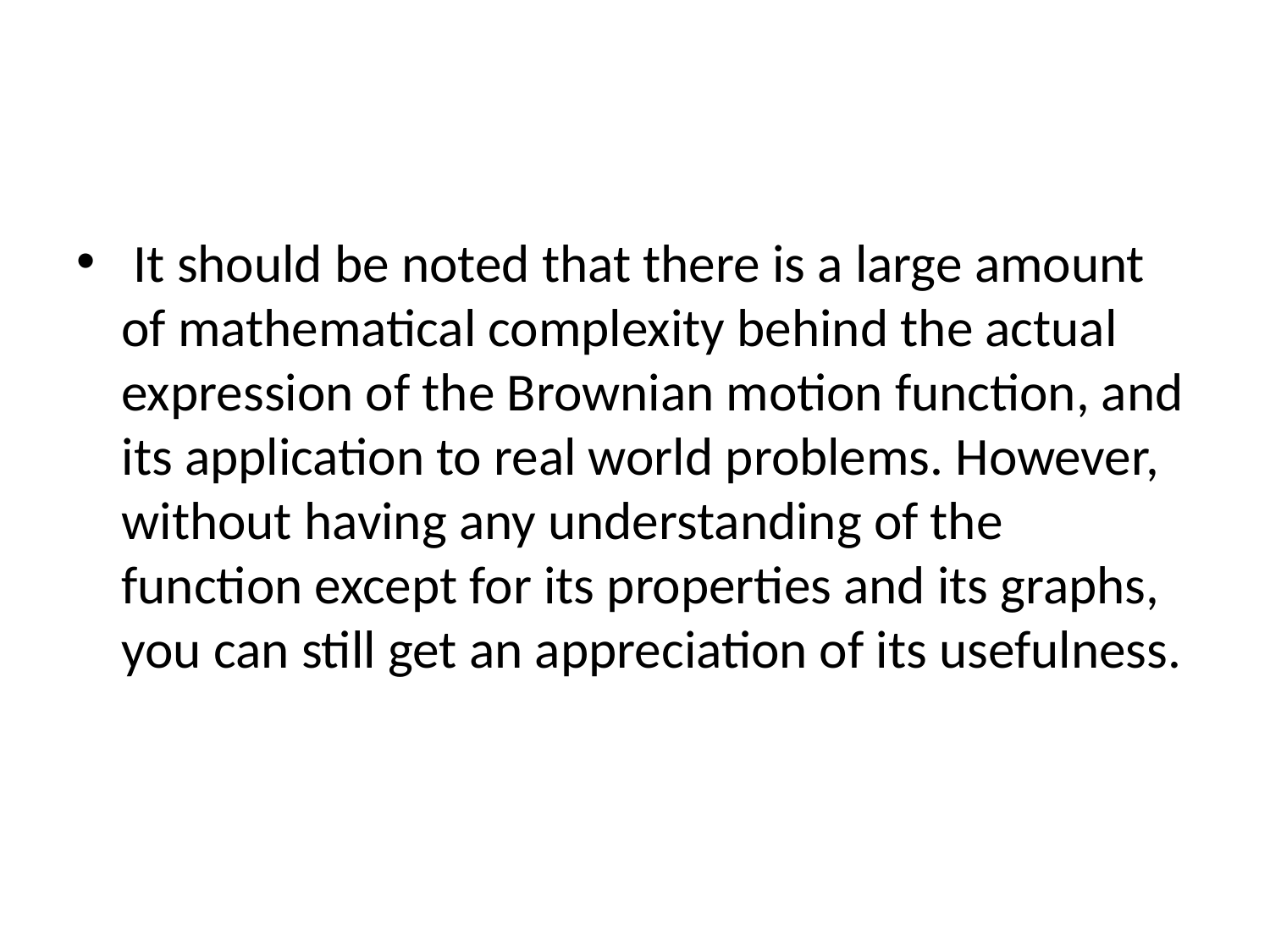

#
 It should be noted that there is a large amount of mathematical complexity behind the actual expression of the Brownian motion function, and its application to real world problems. However, without having any understanding of the function except for its properties and its graphs, you can still get an appreciation of its usefulness.